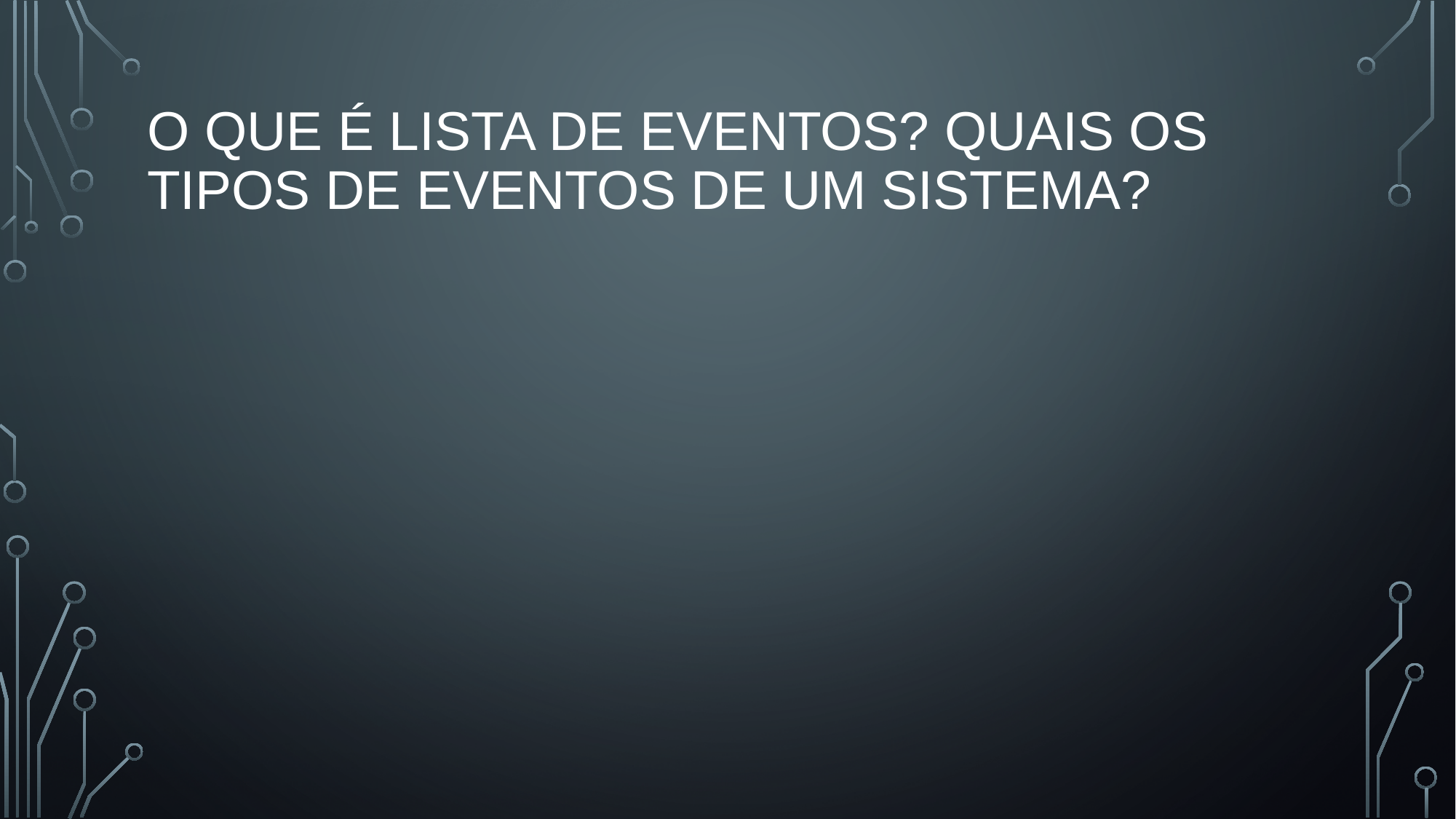

# O que é Lista de eventos? Quais os tipos de eventos de um sistema?